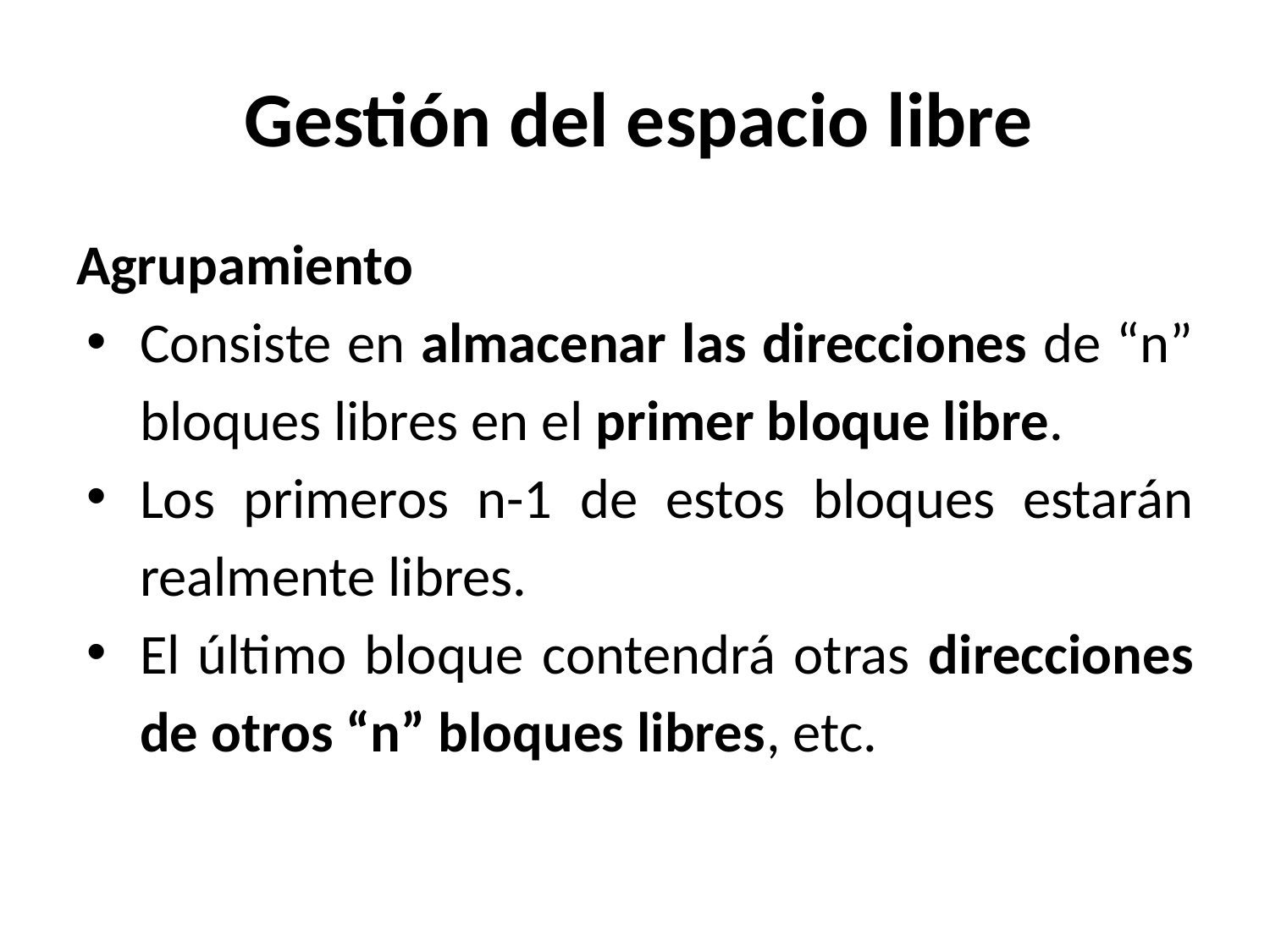

# Gestión del espacio libre
Agrupamiento
Consiste en almacenar las direcciones de “n” bloques libres en el primer bloque libre.
Los primeros n-1 de estos bloques estarán realmente libres.
El último bloque contendrá otras direcciones de otros “n” bloques libres, etc.